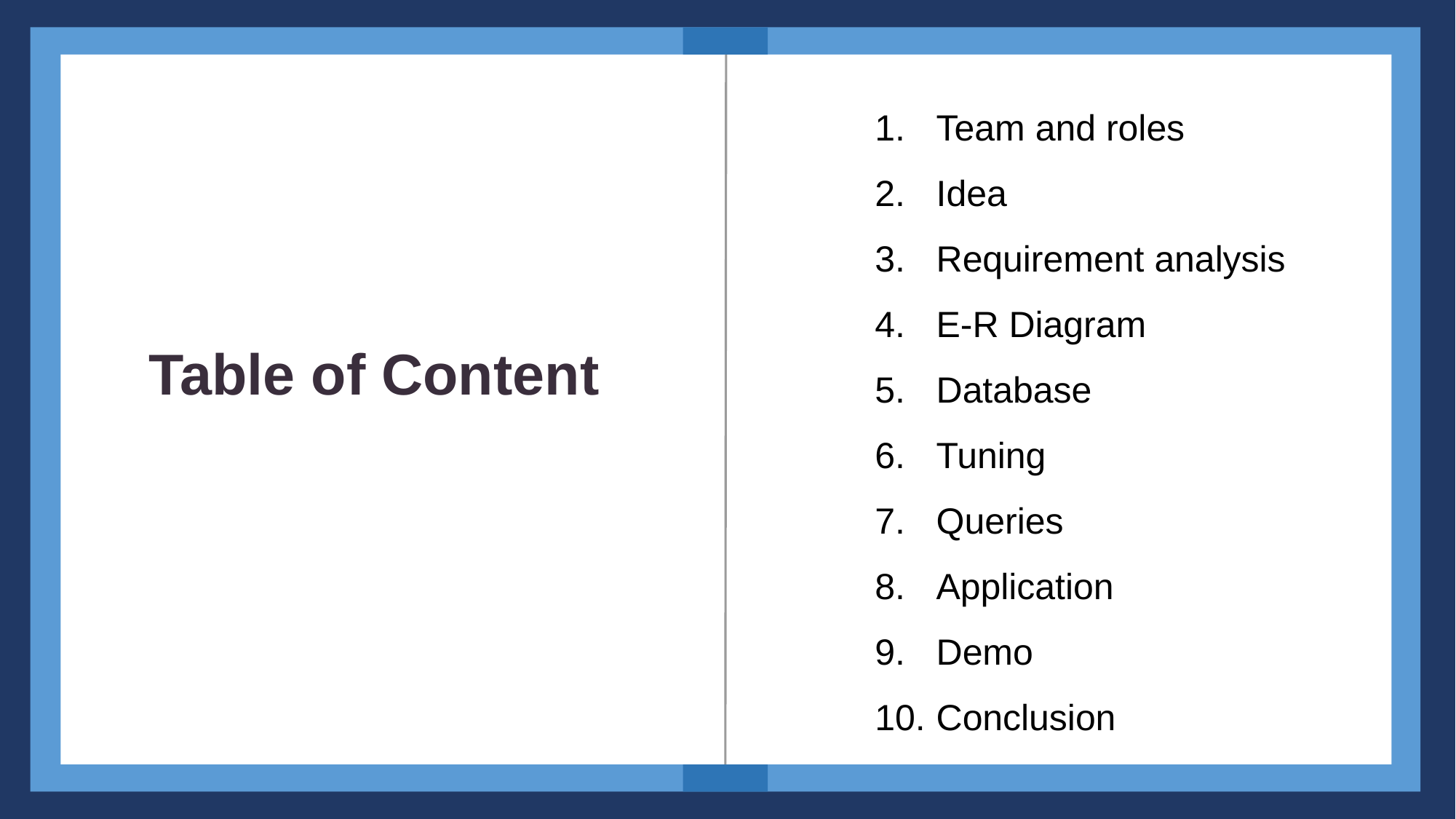

Team and roles
Idea
Requirement analysis
E-R Diagram
Database
Tuning
Queries
Application
Demo
Conclusion
Table of Content